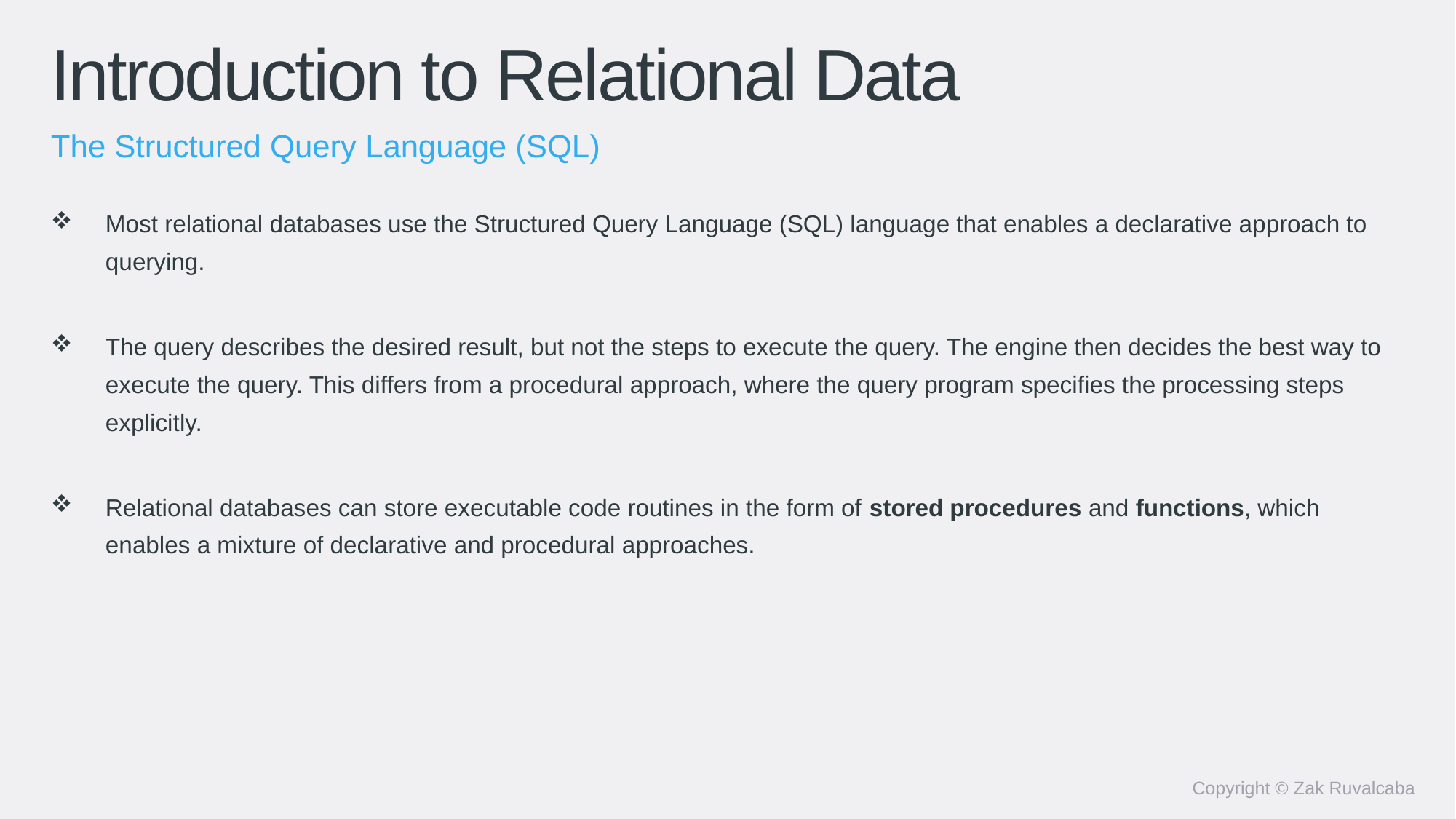

# Introduction to Relational Data
The Structured Query Language (SQL)
Most relational databases use the Structured Query Language (SQL) language that enables a declarative approach to querying.

The query describes the desired result, but not the steps to execute the query. The engine then decides the best way to execute the query. This differs from a procedural approach, where the query program specifies the processing steps explicitly.

Relational databases can store executable code routines in the form of stored procedures and functions, which enables a mixture of declarative and procedural approaches.